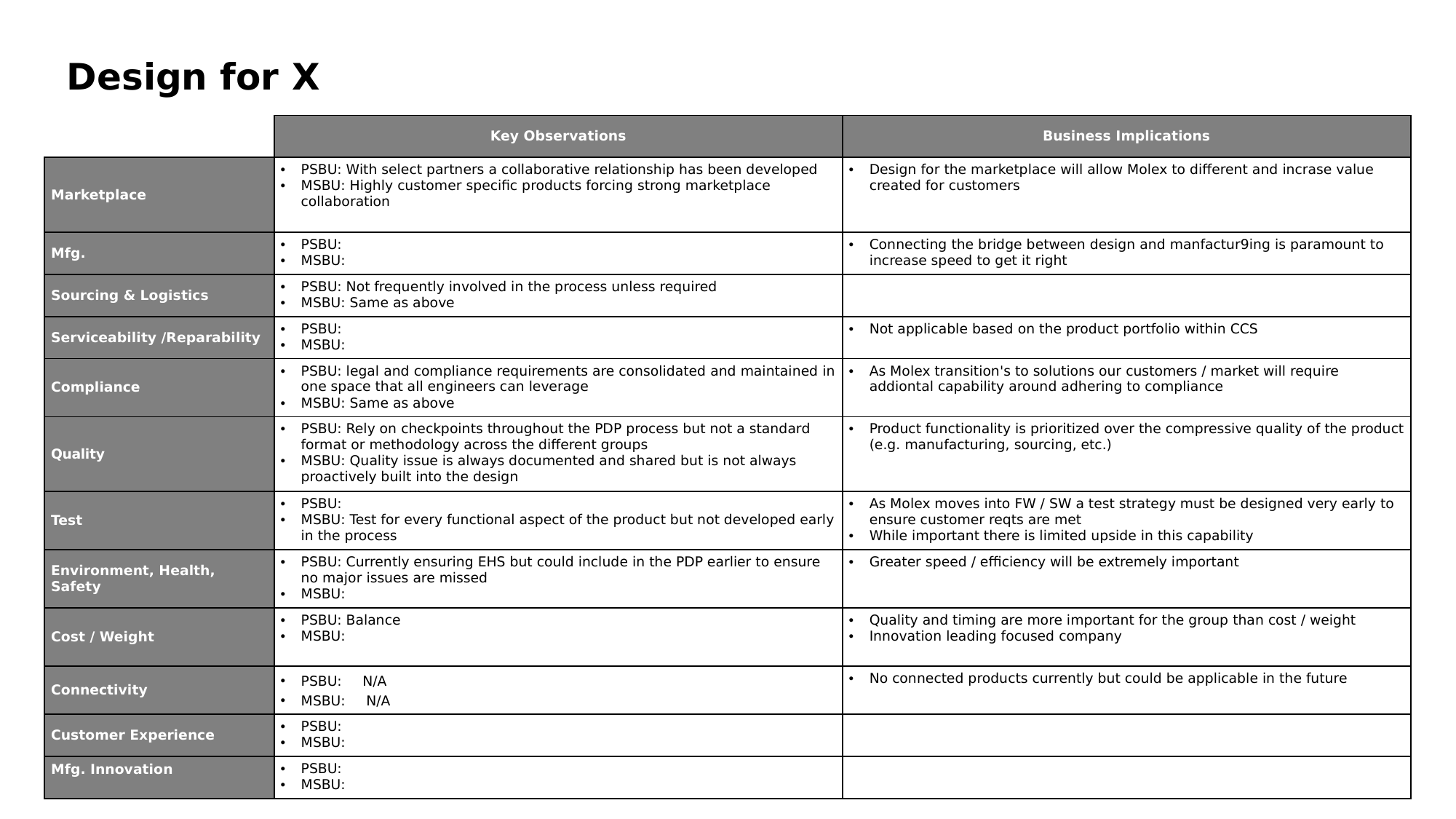

Design for X
|  | Key Observations | Business Implications |
| --- | --- | --- |
| Marketplace | PSBU: With select partners a collaborative relationship has been developed MSBU: Highly customer specific products forcing strong marketplace collaboration | Design for the marketplace will allow Molex to different and incrase value created for customers |
| Mfg. | PSBU: MSBU: | Connecting the bridge between design and manfactur9ing is paramount to increase speed to get it right |
| Sourcing & Logistics | PSBU: Not frequently involved in the process unless required MSBU: Same as above |  |
| Serviceability /Reparability | PSBU: MSBU: | Not applicable based on the product portfolio within CCS |
| Compliance | PSBU: legal and compliance requirements are consolidated and maintained in one space that all engineers can leverage MSBU: Same as above | As Molex transition's to solutions our customers / market will require addiontal capability around adhering to compliance |
| Quality | PSBU: Rely on checkpoints throughout the PDP process but not a standard format or methodology across the different groups MSBU: Quality issue is always documented and shared but is not always proactively built into the design | Product functionality is prioritized over the compressive quality of the product (e.g. manufacturing, sourcing, etc.) |
| Test | PSBU: MSBU: Test for every functional aspect of the product but not developed early in the process | As Molex moves into FW / SW a test strategy must be designed very early to ensure customer reqts are met While important there is limited upside in this capability |
| Environment, Health, Safety | PSBU: Currently ensuring EHS but could include in the PDP earlier to ensure no major issues are missed MSBU: | Greater speed / efficiency will be extremely important |
| Cost / Weight | PSBU: Balance MSBU: | Quality and timing are more important for the group than cost / weight Innovation leading focused company |
| Connectivity | PSBU:　N/A MSBU:　N/A | No connected products currently but could be applicable in the future |
| Customer Experience | PSBU: MSBU: |  |
| Mfg. Innovation | PSBU: MSBU: |  |